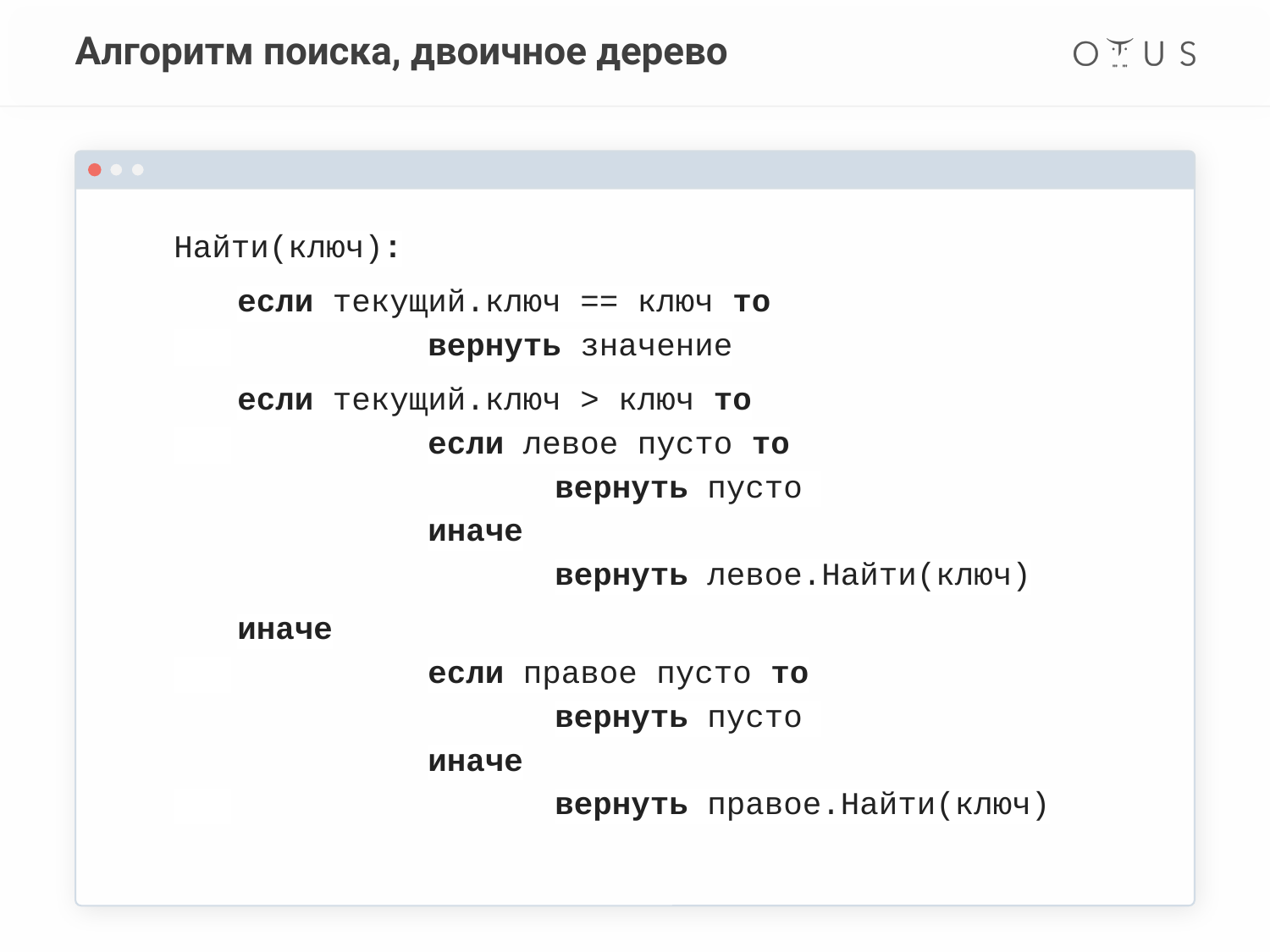

# Алгоритм поиска, двоичное дерево
Найти(ключ):
если текущий.ключ == ключ то
   		вернуть значение
если текущий.ключ > ключ то
   		если левое пусто то
			вернуть пусто
		иначе
			вернуть левое.Найти(ключ)
иначе
   		если правое пусто то
			вернуть пусто
		иначе
   			вернуть правое.Найти(ключ)